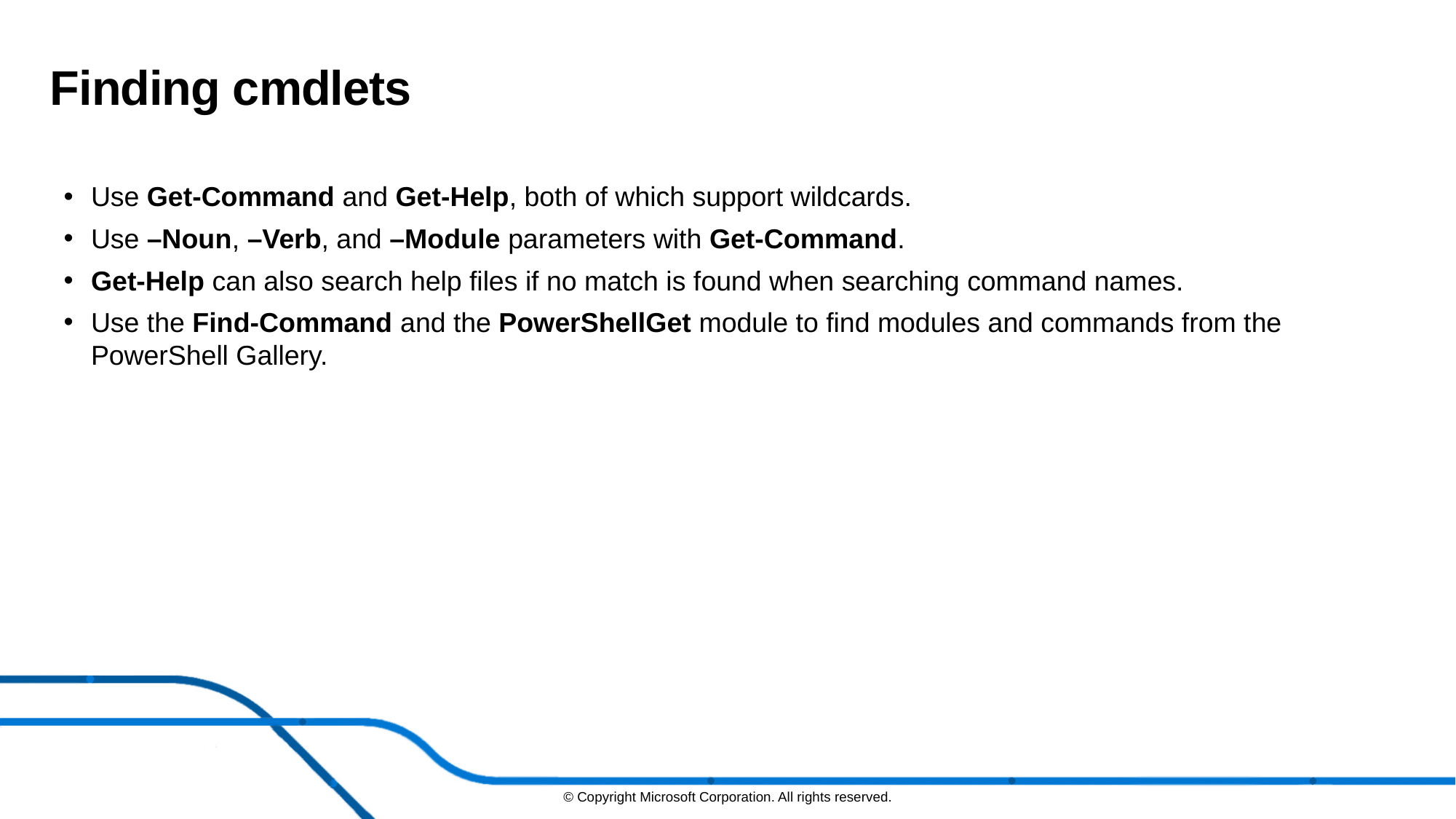

# Finding cmdlets
Use Get-Command and Get-Help, both of which support wildcards.
Use –Noun, –Verb, and –Module parameters with Get-Command.
Get-Help can also search help files if no match is found when searching command names.
Use the Find-Command and the PowerShellGet module to find modules and commands from the PowerShell Gallery.